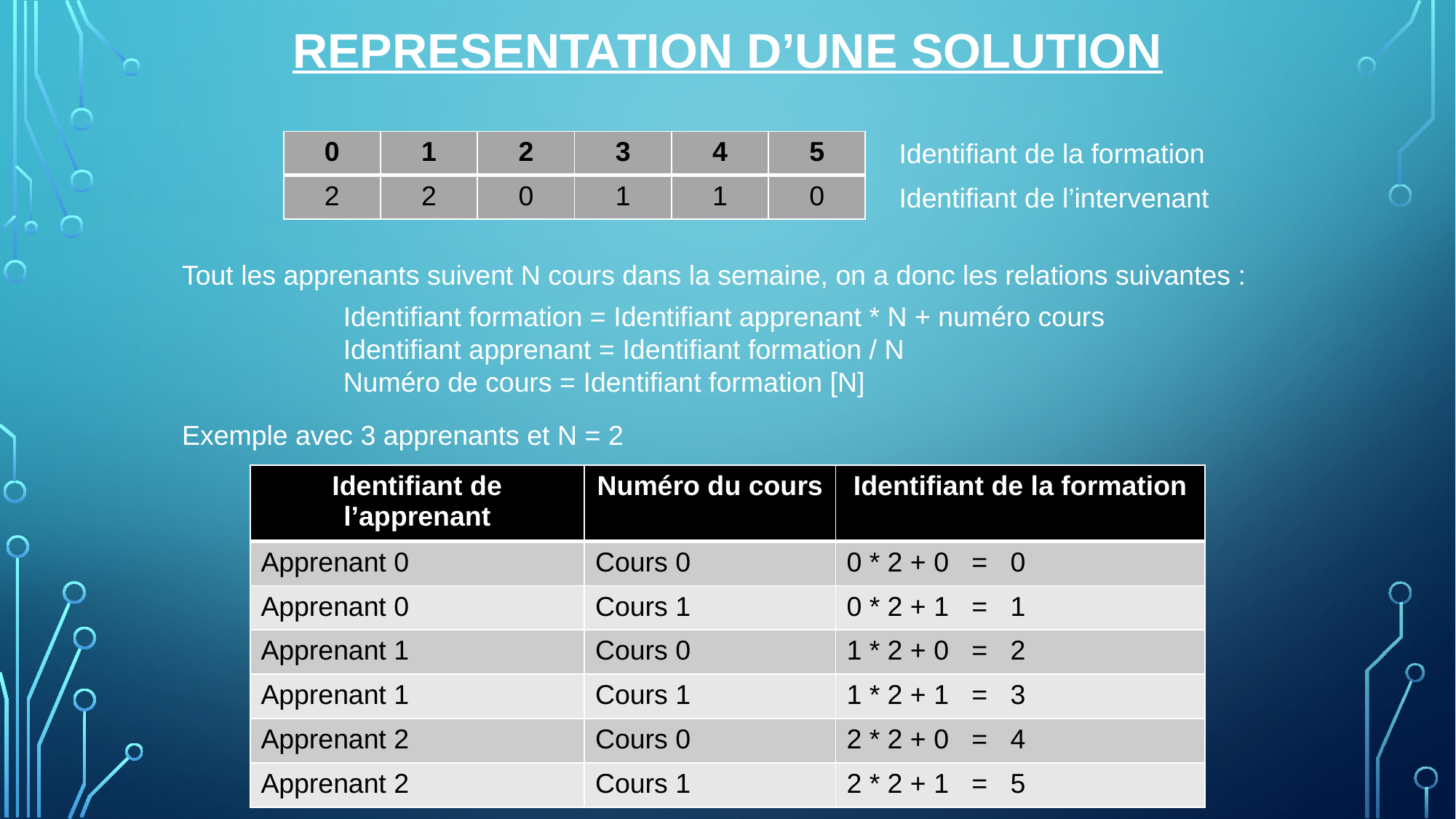

REPRESENTATION d’UNE SOLUTION
Identifiant de la formation
| 0 | 1 | 2 | 3 | 4 | 5 |
| --- | --- | --- | --- | --- | --- |
| 2 | 2 | 0 | 1 | 1 | 0 |
Identifiant de l’intervenant
Tout les apprenants suivent N cours dans la semaine, on a donc les relations suivantes :
Identifiant formation = Identifiant apprenant * N + numéro cours
Identifiant apprenant = Identifiant formation / N
Numéro de cours = Identifiant formation [N]
Exemple avec 3 apprenants et N = 2
| Identifiant de l’apprenant | Numéro du cours | Identifiant de la formation |
| --- | --- | --- |
| Apprenant 0 | Cours 0 | 0 \* 2 + 0 = 0 |
| Apprenant 0 | Cours 1 | 0 \* 2 + 1 = 1 |
| Apprenant 1 | Cours 0 | 1 \* 2 + 0 = 2 |
| Apprenant 1 | Cours 1 | 1 \* 2 + 1 = 3 |
| Apprenant 2 | Cours 0 | 2 \* 2 + 0 = 4 |
| Apprenant 2 | Cours 1 | 2 \* 2 + 1 = 5 |